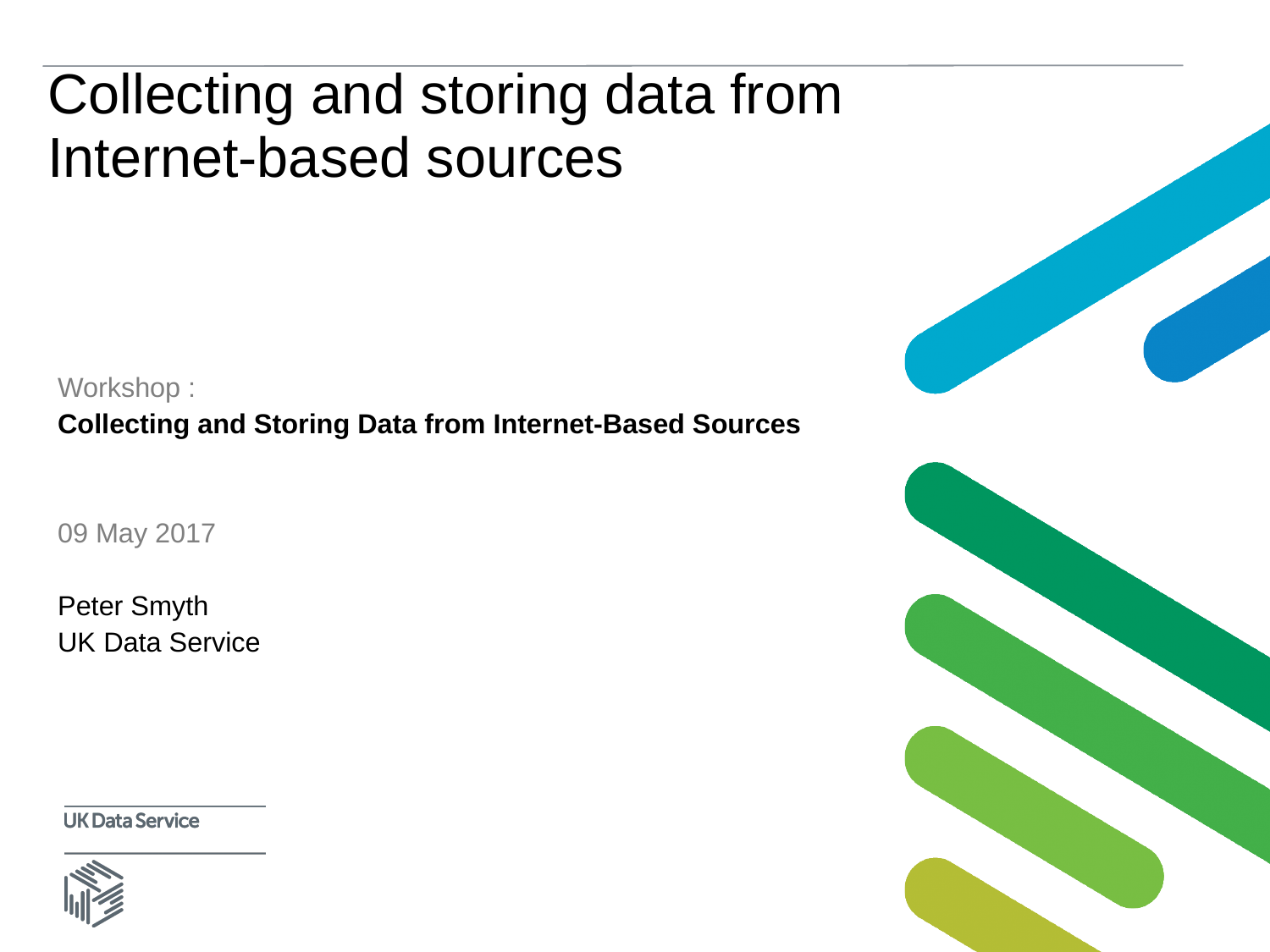

# Collecting and storing data from Internet-based sources
Workshop :
Collecting and Storing Data from Internet-Based Sources

09 May 2017

Peter Smyth
UK Data Service